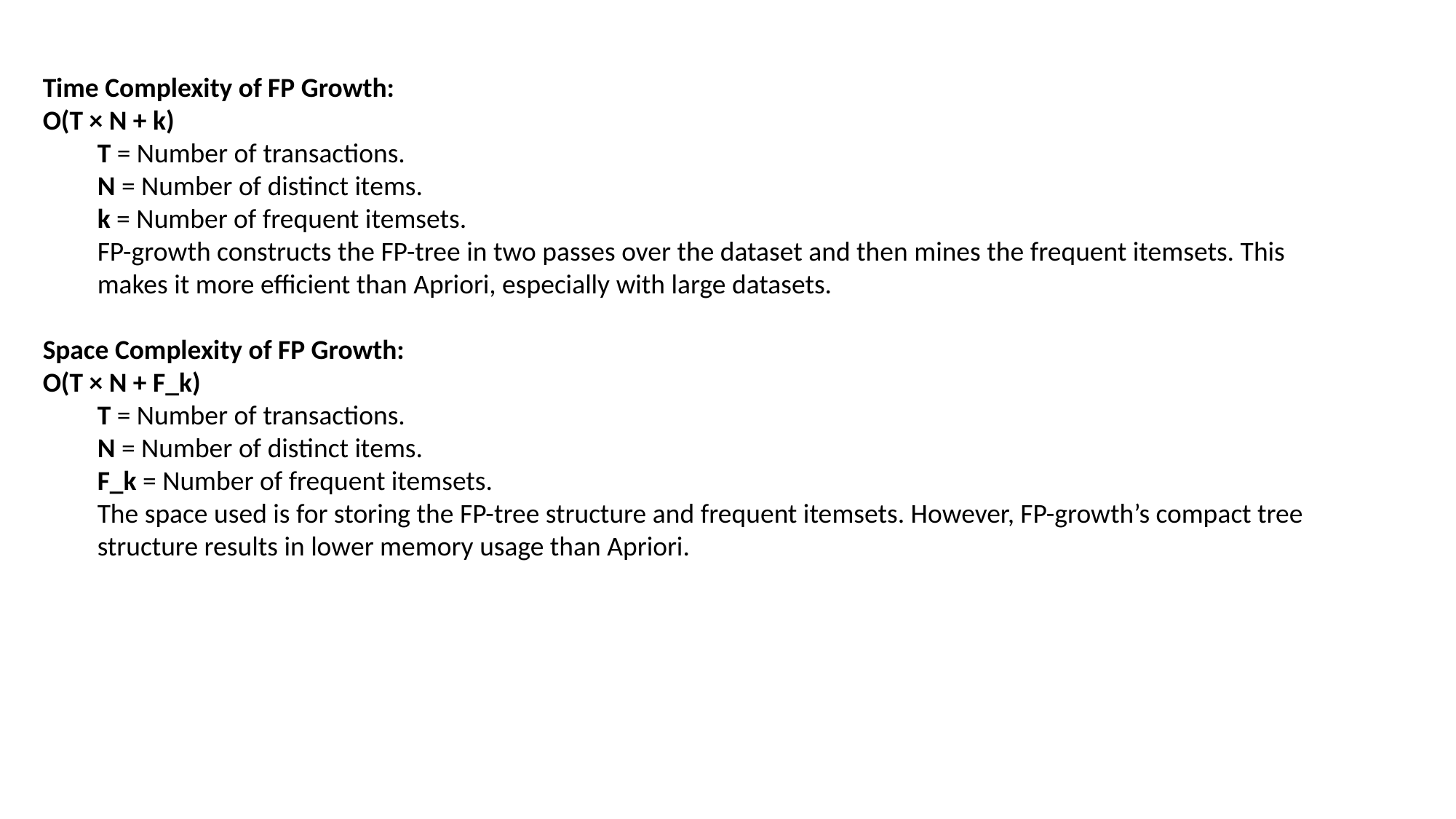

Time Complexity of FP Growth:
O(T × N + k)
T = Number of transactions.
N = Number of distinct items.
k = Number of frequent itemsets.
FP-growth constructs the FP-tree in two passes over the dataset and then mines the frequent itemsets. This makes it more efficient than Apriori, especially with large datasets.

Space Complexity of FP Growth:
O(T × N + F_k)
T = Number of transactions.
N = Number of distinct items.
F_k = Number of frequent itemsets.
The space used is for storing the FP-tree structure and frequent itemsets. However, FP-growth’s compact tree structure results in lower memory usage than Apriori.